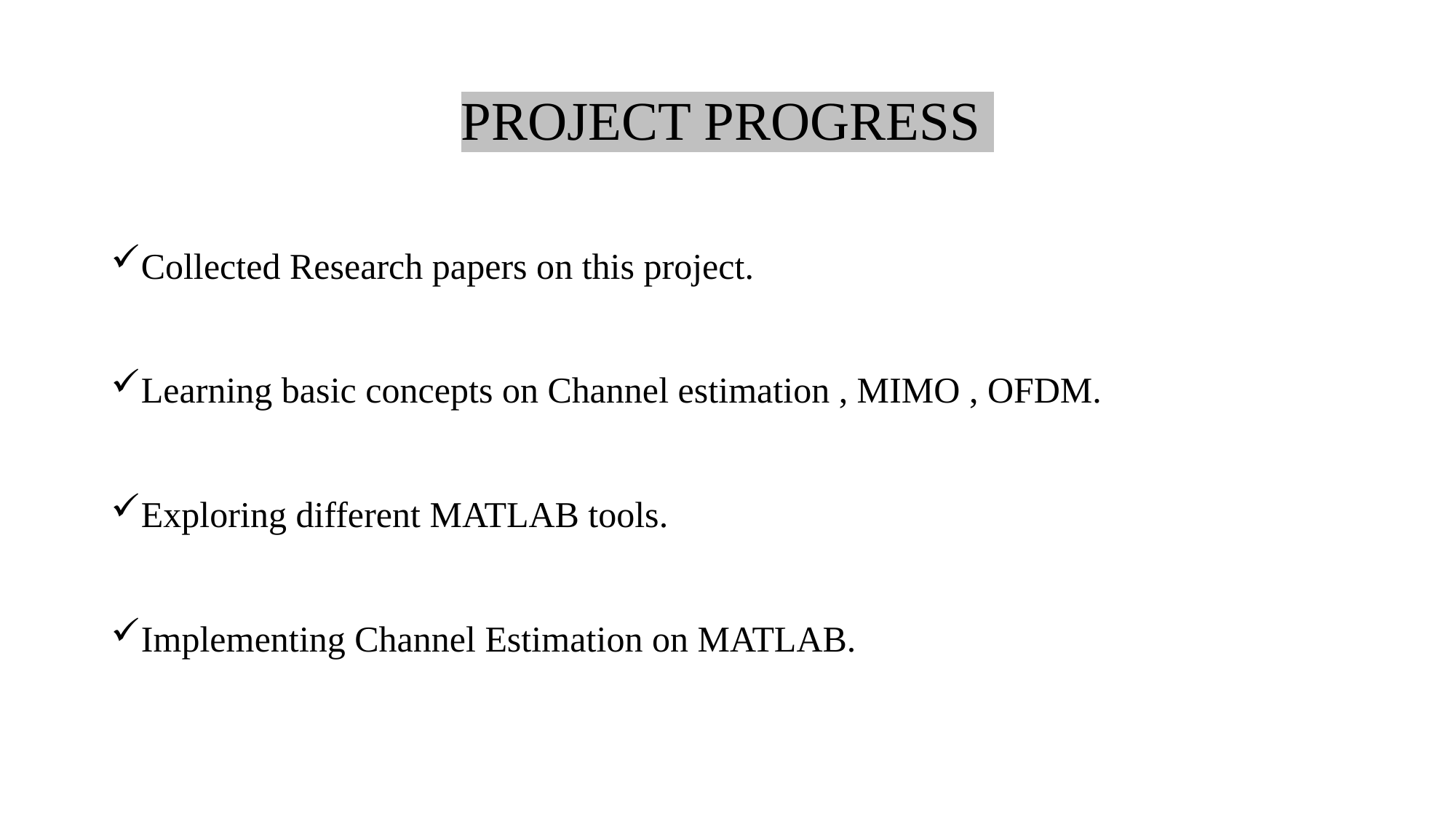

# PROJECT PROGRESS
Collected Research papers on this project.
Learning basic concepts on Channel estimation , MIMO , OFDM.
Exploring different MATLAB tools.
Implementing Channel Estimation on MATLAB.